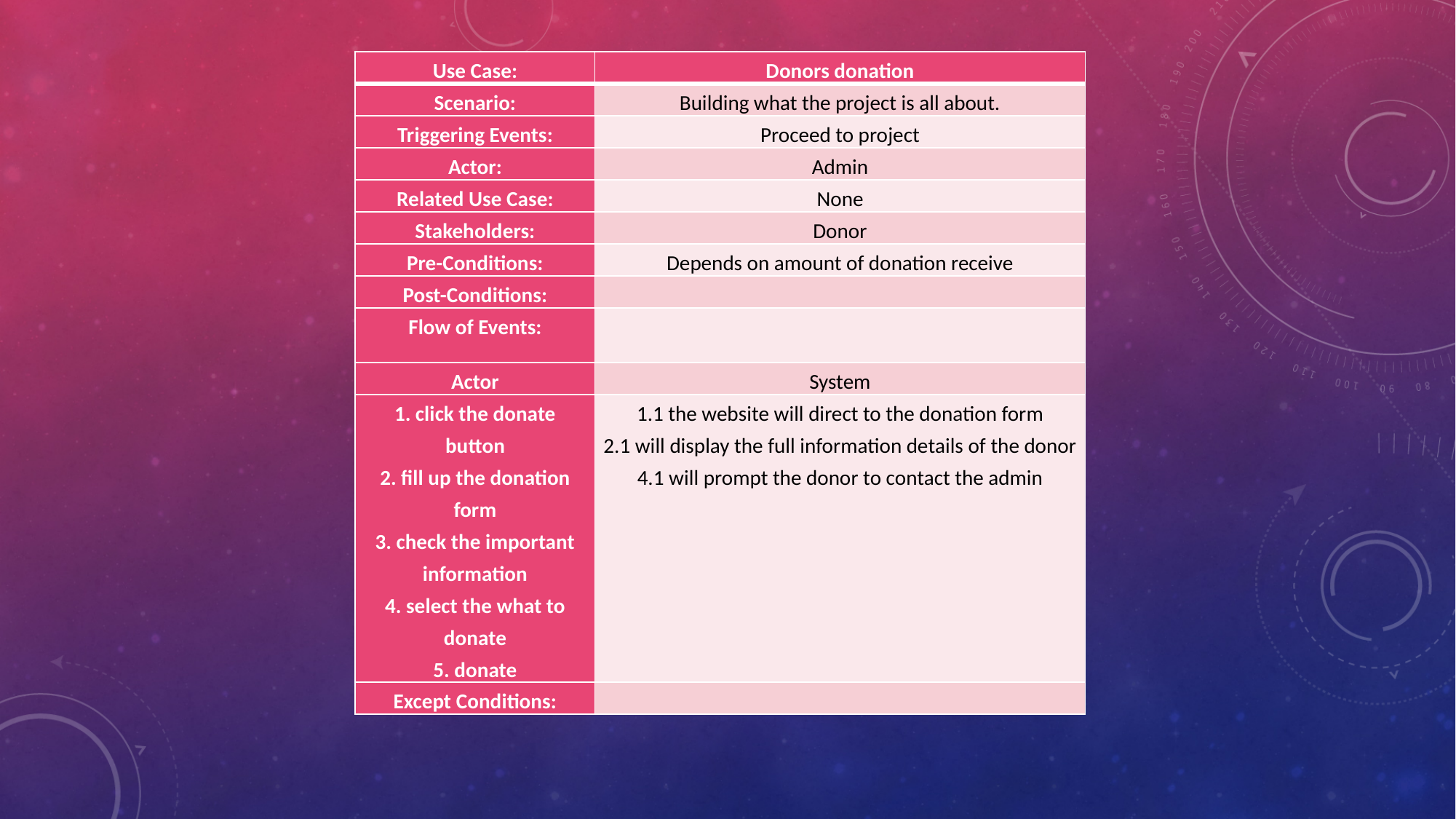

| Use Case: | Donors donation |
| --- | --- |
| Scenario: | Building what the project is all about. |
| Triggering Events: | Proceed to project |
| Actor: | Admin |
| Related Use Case: | None |
| Stakeholders: | Donor |
| Pre-Conditions: | Depends on amount of donation receive |
| Post-Conditions: |  |
| Flow of Events: |  |
| Actor | System |
| 1. click the donate button 2. fill up the donation form 3. check the important information 4. select the what to donate 5. donate | 1.1 the website will direct to the donation form 2.1 will display the full information details of the donor 4.1 will prompt the donor to contact the admin |
| Except Conditions: |  |